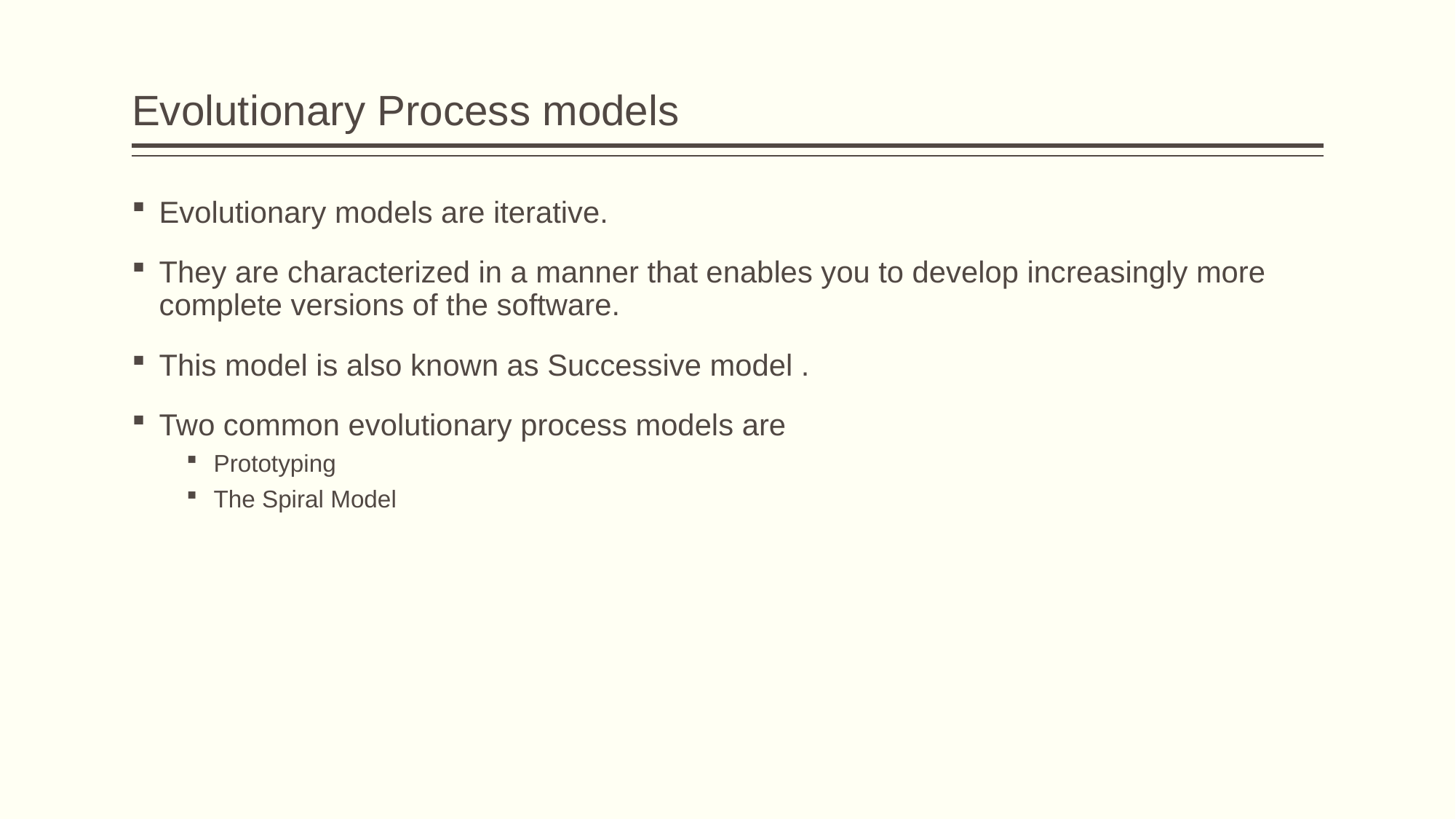

# Evolutionary Process models
Evolutionary models are iterative.
They are characterized in a manner that enables you to develop increasingly more complete versions of the software.
This model is also known as Successive model .
Two common evolutionary process models are
Prototyping
The Spiral Model